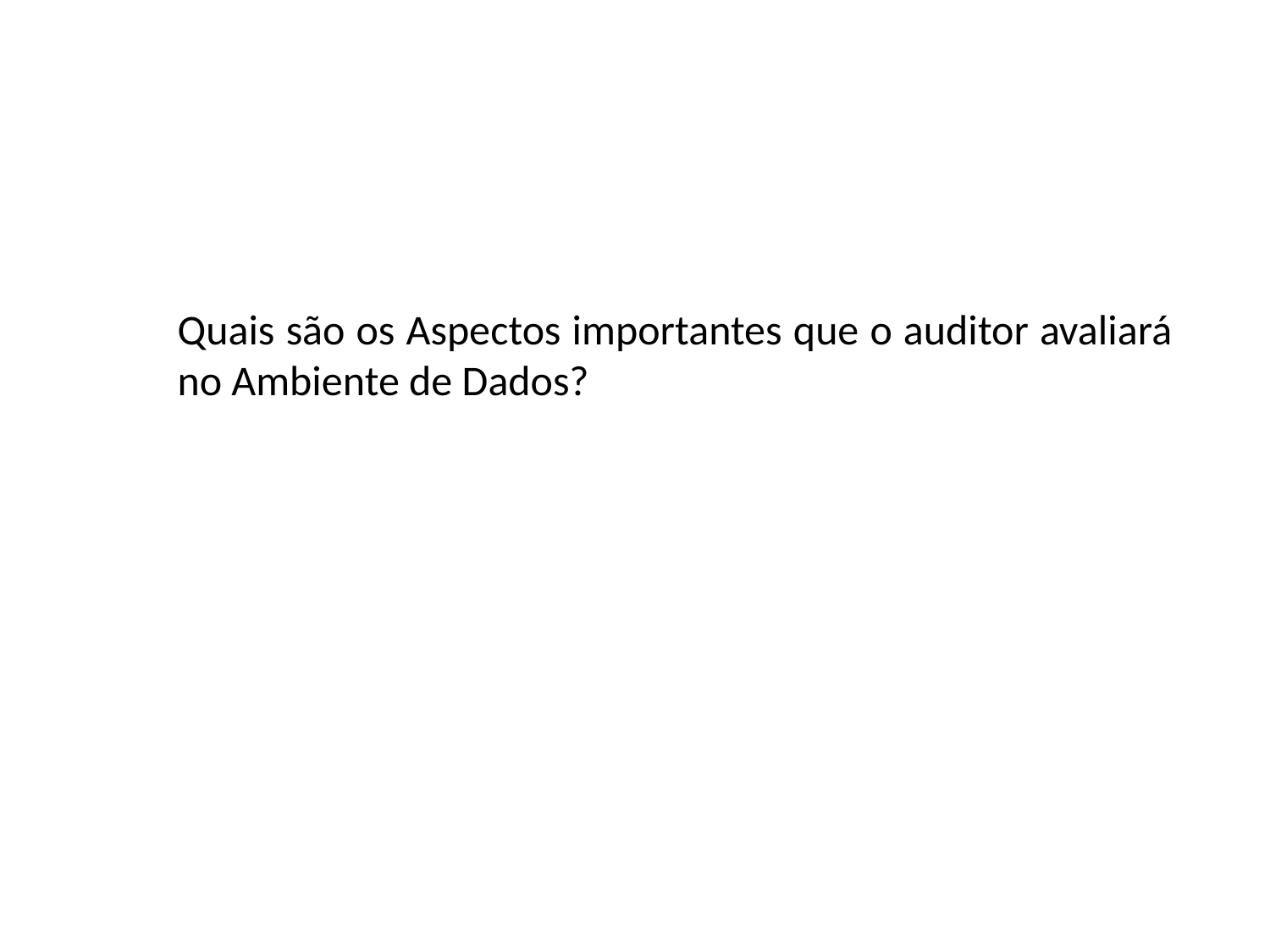

Quais são os Aspectos importantes que o auditor avaliará no Ambiente de Dados?